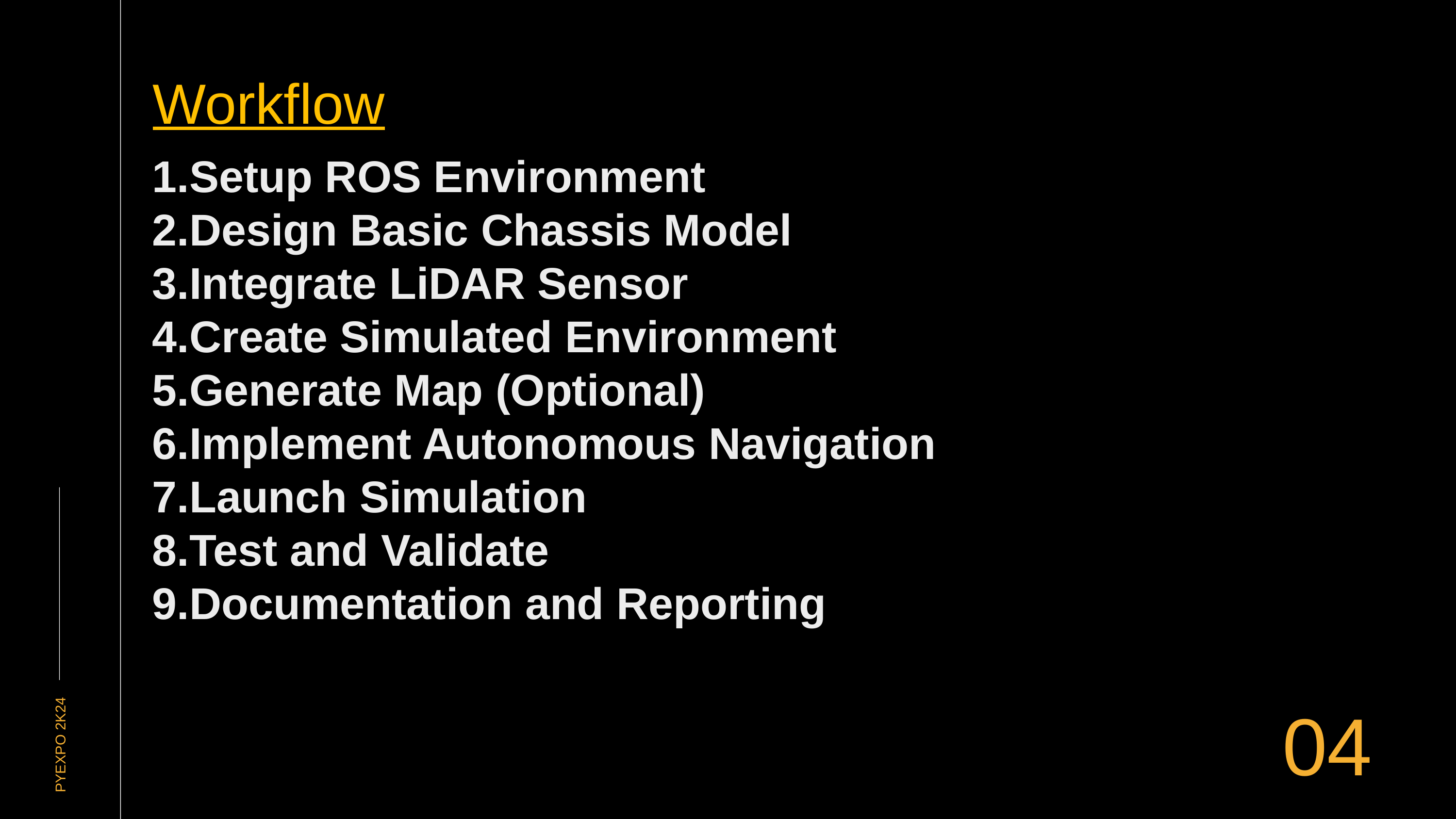

Workflow
Setup ROS Environment
Design Basic Chassis Model
Integrate LiDAR Sensor
Create Simulated Environment
Generate Map (Optional)
Implement Autonomous Navigation
Launch Simulation
Test and Validate
Documentation and Reporting

04
PYEXPO 2K24